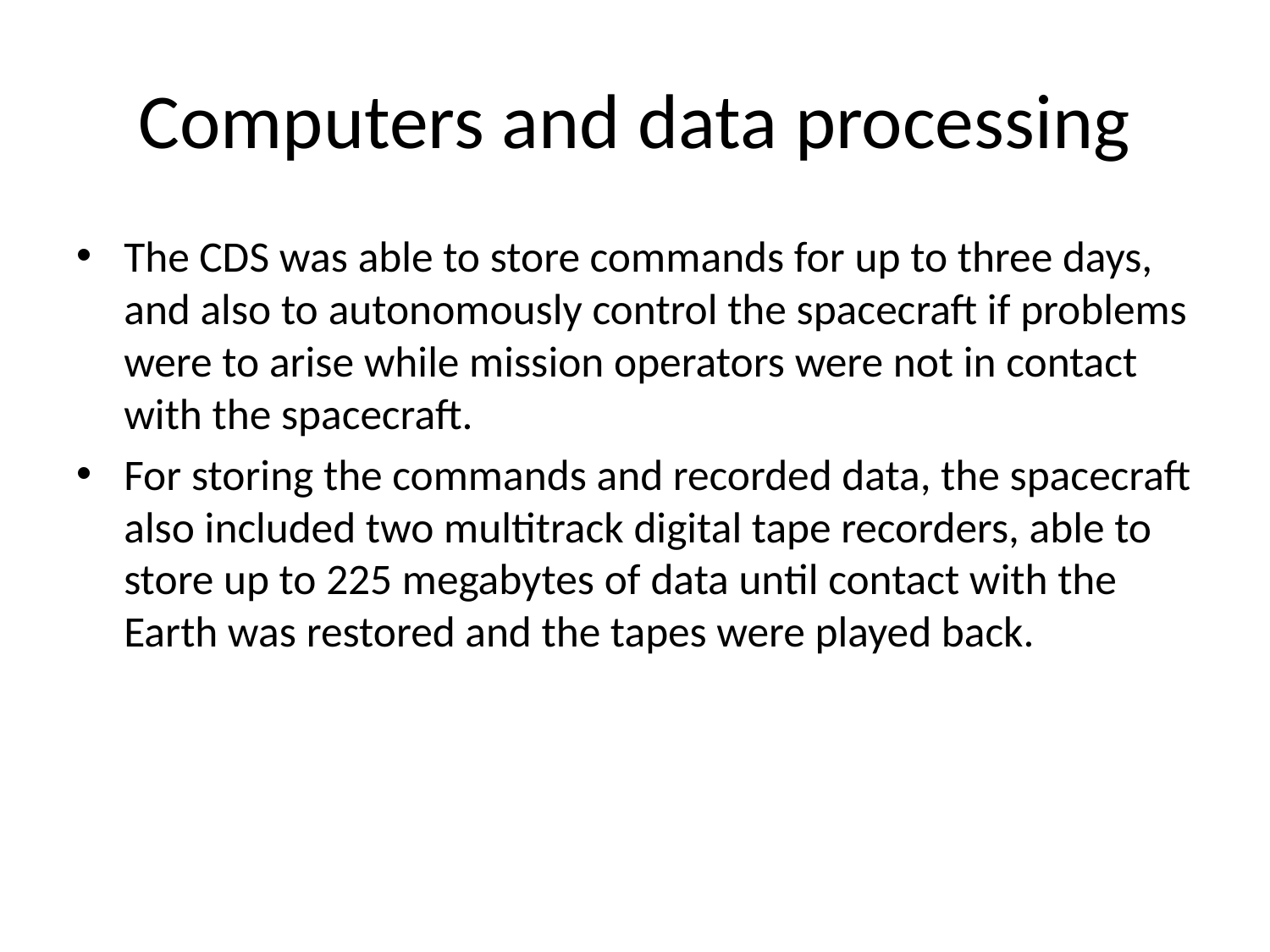

# Computers and data processing
The CDS was able to store commands for up to three days, and also to autonomously control the spacecraft if problems were to arise while mission operators were not in contact with the spacecraft.
For storing the commands and recorded data, the spacecraft also included two multitrack digital tape recorders, able to store up to 225 megabytes of data until contact with the Earth was restored and the tapes were played back.